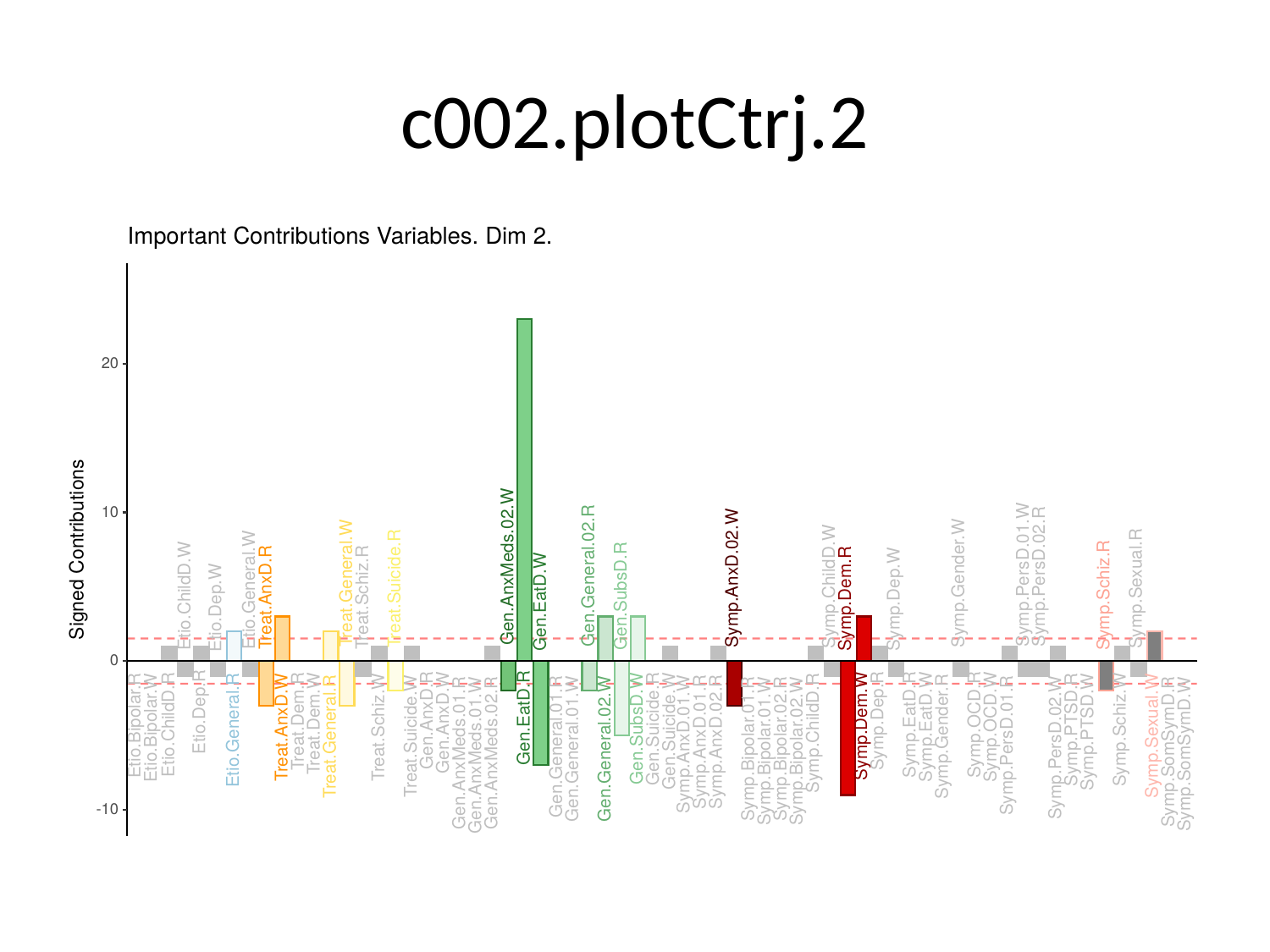

# c002.plotCtrj.2

Important Contributions Variables. Dim 2.

20

10

Signed Contributions
Gen.AnxMeds.02.W
Symp.PersD.01.W
Symp.PersD.02.R
Gen.General.02.R
Symp.AnxD.02.W
Symp.Gender.W
Treat.General.W
Symp.ChildD.W
Symp.Sexual.R
Treat.Suicide.R
Etio.General.W
Symp.Schiz.R
Etio.ChildD.W
Gen.SubsD.R
Symp.Dem.R
Treat.Schiz.R
Symp.Dep.W
Treat.AnxD.R
Gen.EatD.W
Etio.Dep.W

0

Etio.Dep.R
Gen.EatD.R
Symp.Dep.R
Gen.AnxD.R
Treat.Dem.R
Gen.AnxD.W
Symp.OCD.R
Symp.EatD.R
Treat.Dem.W
Etio.Bipolar.R
Etio.ChildD.R
Symp.Dem.W
Symp.OCD.W
Symp.EatD.W
Etio.Bipolar.W
Treat.Schiz.W
Treat.AnxD.W
Symp.PTSD.R
Symp.Schiz.W
Gen.SubsD.W
Gen.Suicide.R
Etio.General.R
Symp.PTSD.W
Gen.Suicide.W
Symp.ChildD.R
Symp.Sexual.W
Symp.Gender.R
Treat.Suicide.W
Treat.General.R
Symp.AnxD.01.R
Symp.AnxD.02.R
Symp.AnxD.01.W
Symp.PersD.01.R
Symp.PersD.02.W
Gen.General.01.R
Symp.Bipolar.01.R
Symp.Bipolar.02.R
Gen.General.01.W
Gen.General.02.W
Symp.Bipolar.01.W
Symp.Bipolar.02.W
Symp.SomSymD.R
Symp.SomSymD.W
Gen.AnxMeds.01.R
Gen.AnxMeds.02.R
Gen.AnxMeds.01.W
-10